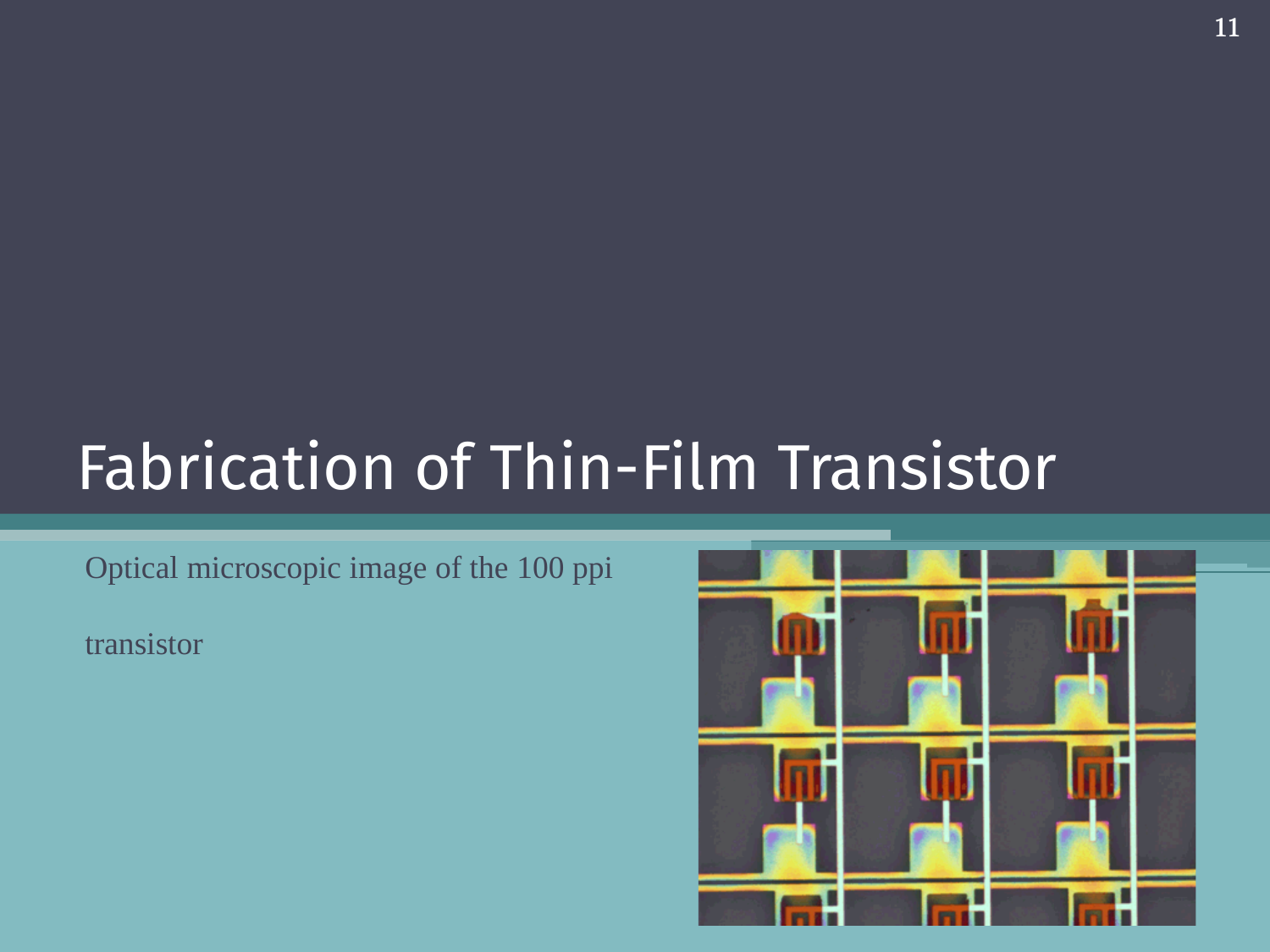

11

# Fabrication of Thin-Film Transistor

Optical microscopic image of the 100 ppi 	 	 organic thin-film transistor